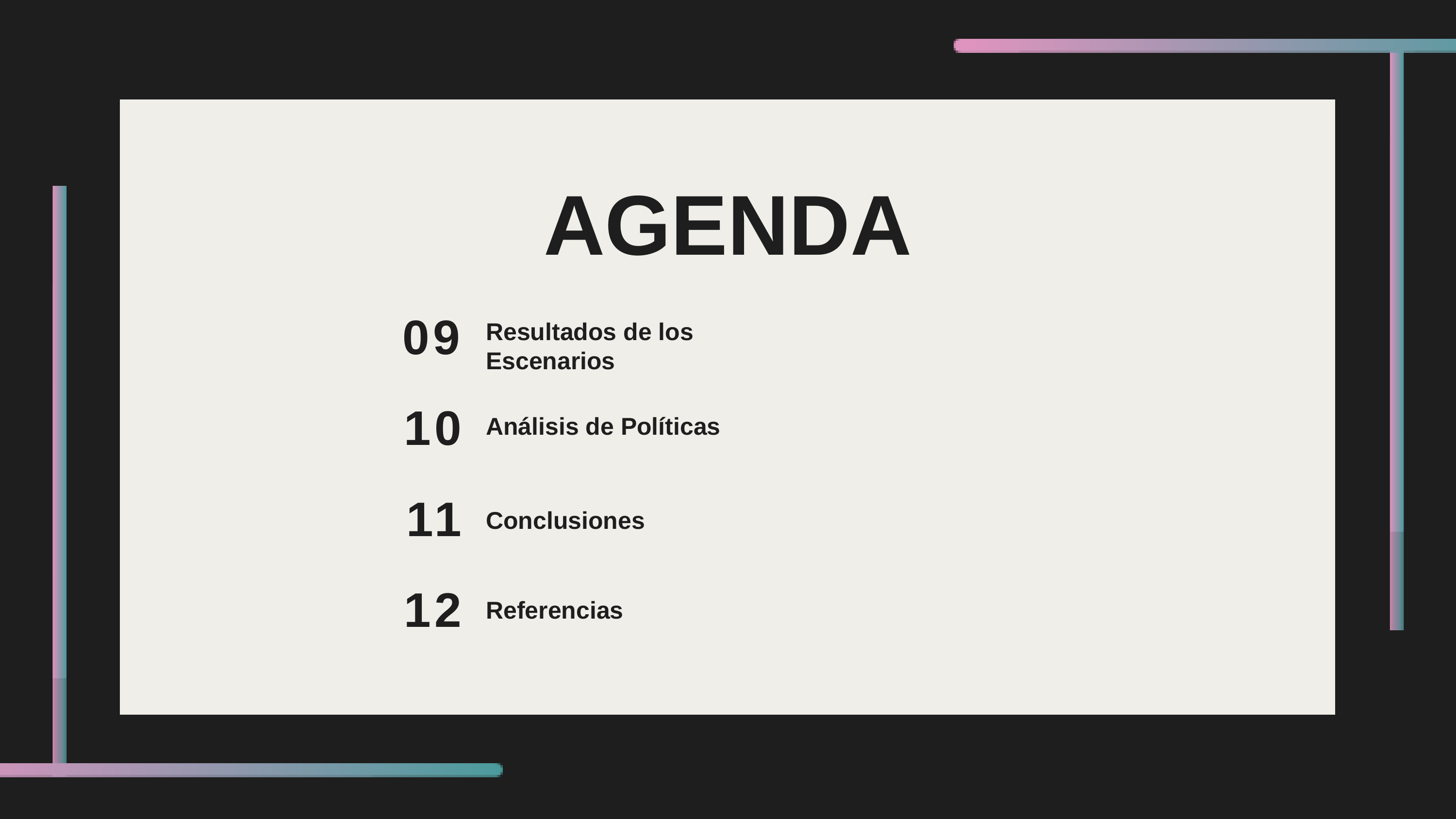

AGENDA
09
Resultados de los Escenarios

10
Análisis de Políticas

11
Conclusiones
12
Referencias